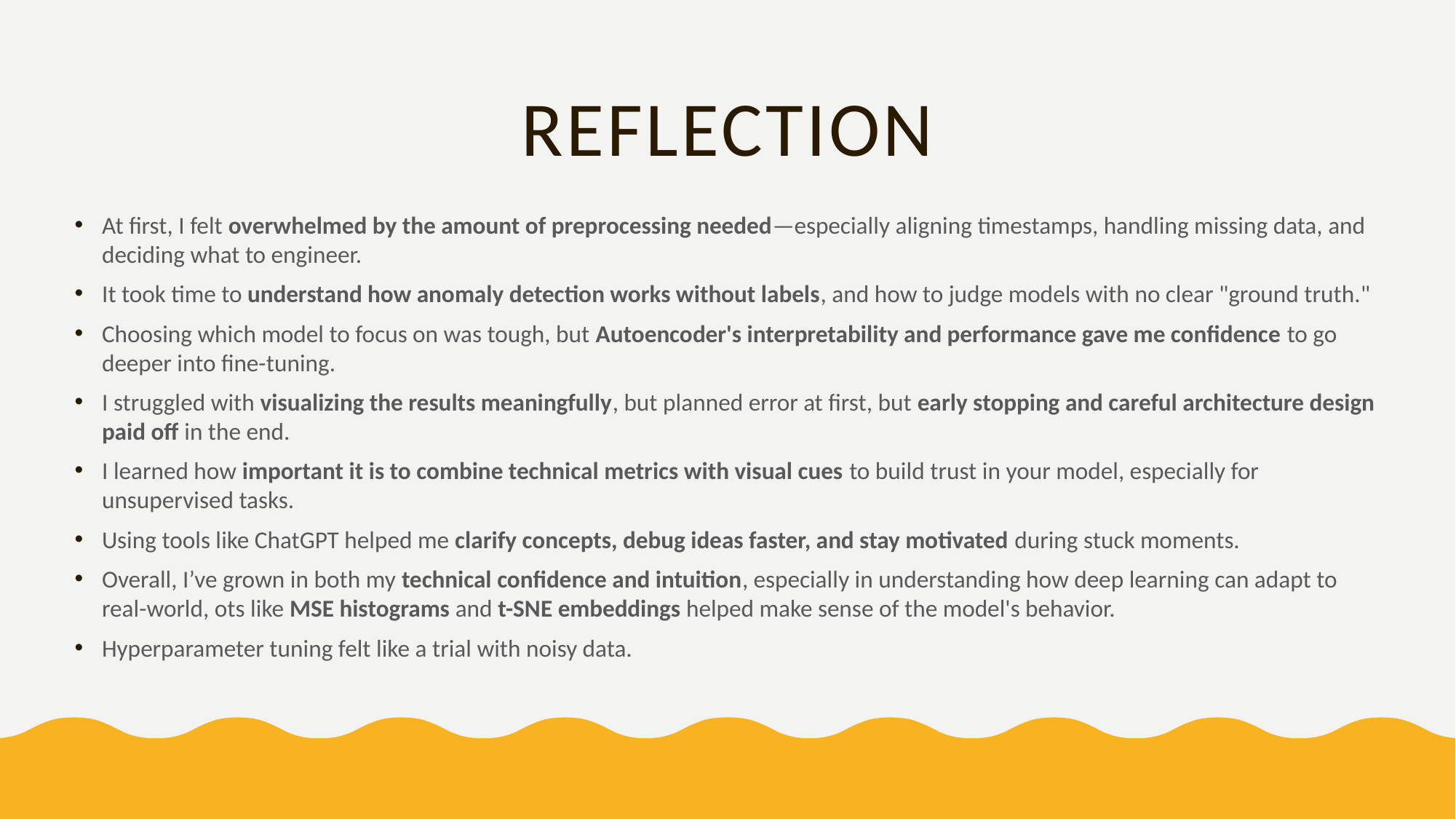

# Reflection
At first, I felt overwhelmed by the amount of preprocessing needed—especially aligning timestamps, handling missing data, and deciding what to engineer.
It took time to understand how anomaly detection works without labels, and how to judge models with no clear "ground truth."
Choosing which model to focus on was tough, but Autoencoder's interpretability and performance gave me confidence to go deeper into fine-tuning.
I struggled with visualizing the results meaningfully, but planned error at first, but early stopping and careful architecture design paid off in the end.
I learned how important it is to combine technical metrics with visual cues to build trust in your model, especially for unsupervised tasks.
Using tools like ChatGPT helped me clarify concepts, debug ideas faster, and stay motivated during stuck moments.
Overall, I’ve grown in both my technical confidence and intuition, especially in understanding how deep learning can adapt to real-world, ots like MSE histograms and t-SNE embeddings helped make sense of the model's behavior.
Hyperparameter tuning felt like a trial with noisy data.